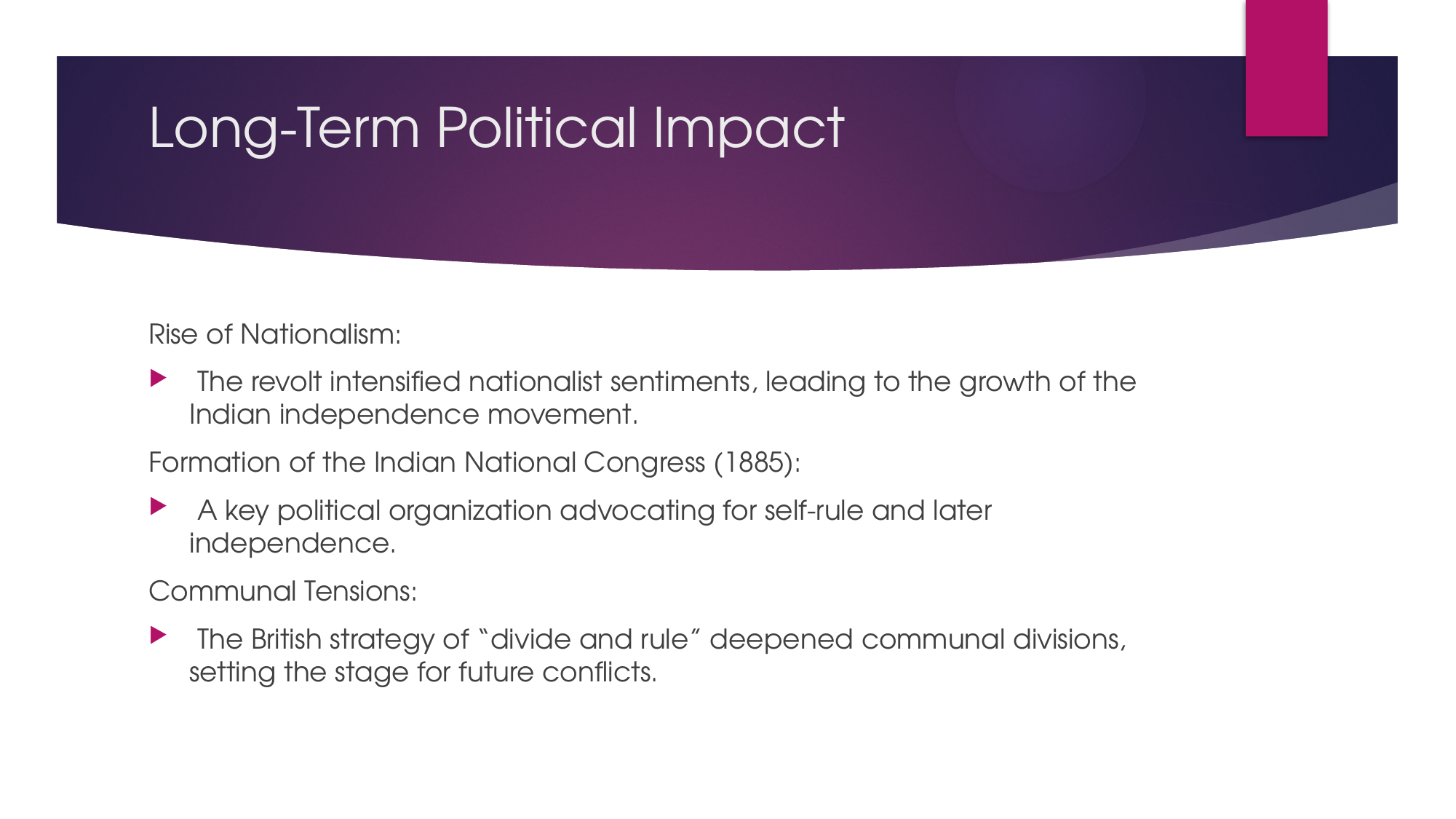

# Long-Term Political Impact
Rise of Nationalism:
 The revolt intensified nationalist sentiments, leading to the growth of the Indian independence movement.
Formation of the Indian National Congress (1885):
 A key political organization advocating for self-rule and later independence.
Communal Tensions:
 The British strategy of “divide and rule” deepened communal divisions, setting the stage for future conflicts.